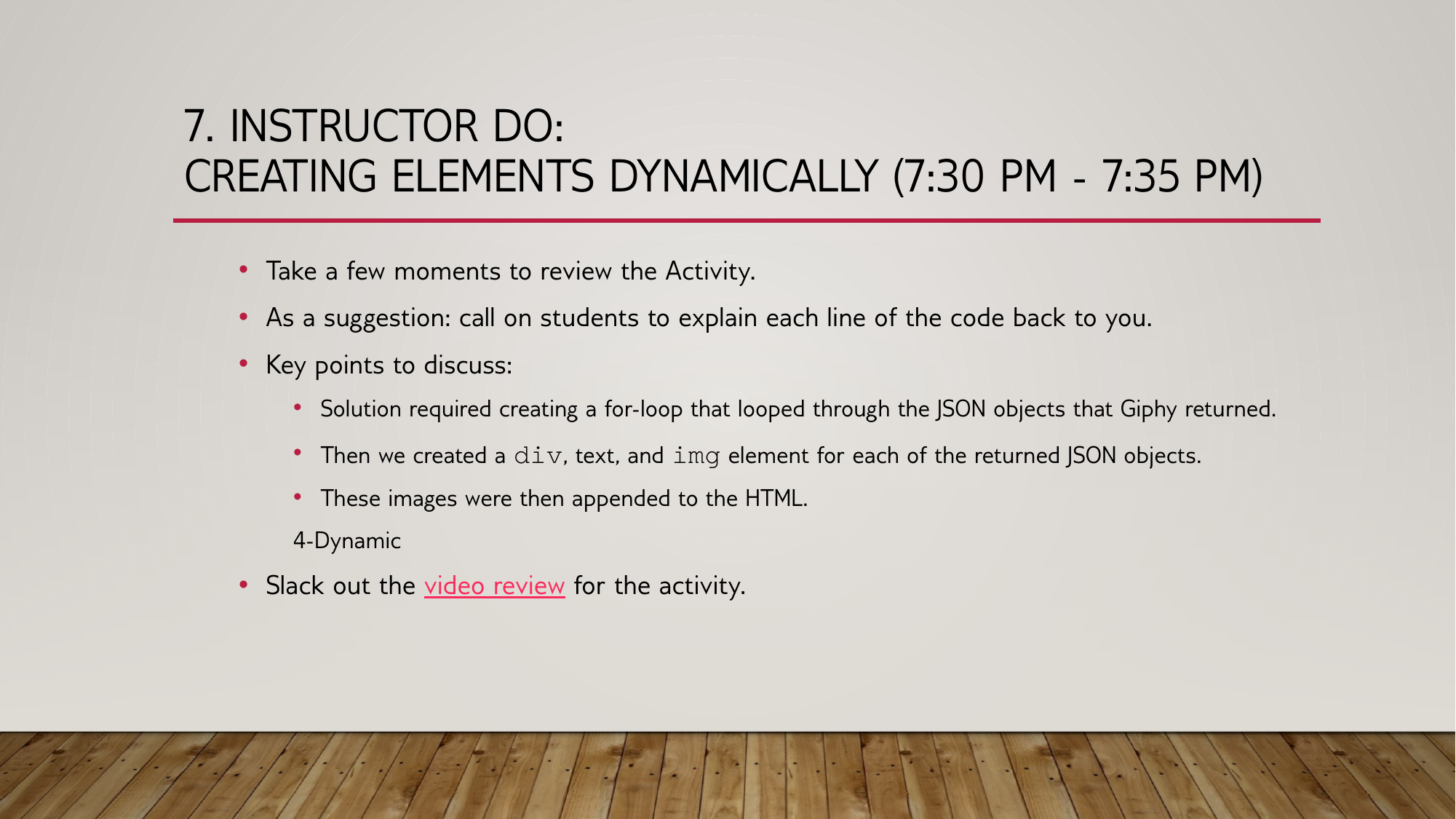

# 7. Instructor Do: Creating Elements Dynamically (7:30 PM - 7:35 PM)
Take a few moments to review the Activity.
As a suggestion: call on students to explain each line of the code back to you.
Key points to discuss:
Solution required creating a for-loop that looped through the JSON objects that Giphy returned.
Then we created a div, text, and img element for each of the returned JSON objects.
These images were then appended to the HTML.
4-Dynamic
Slack out the video review for the activity.